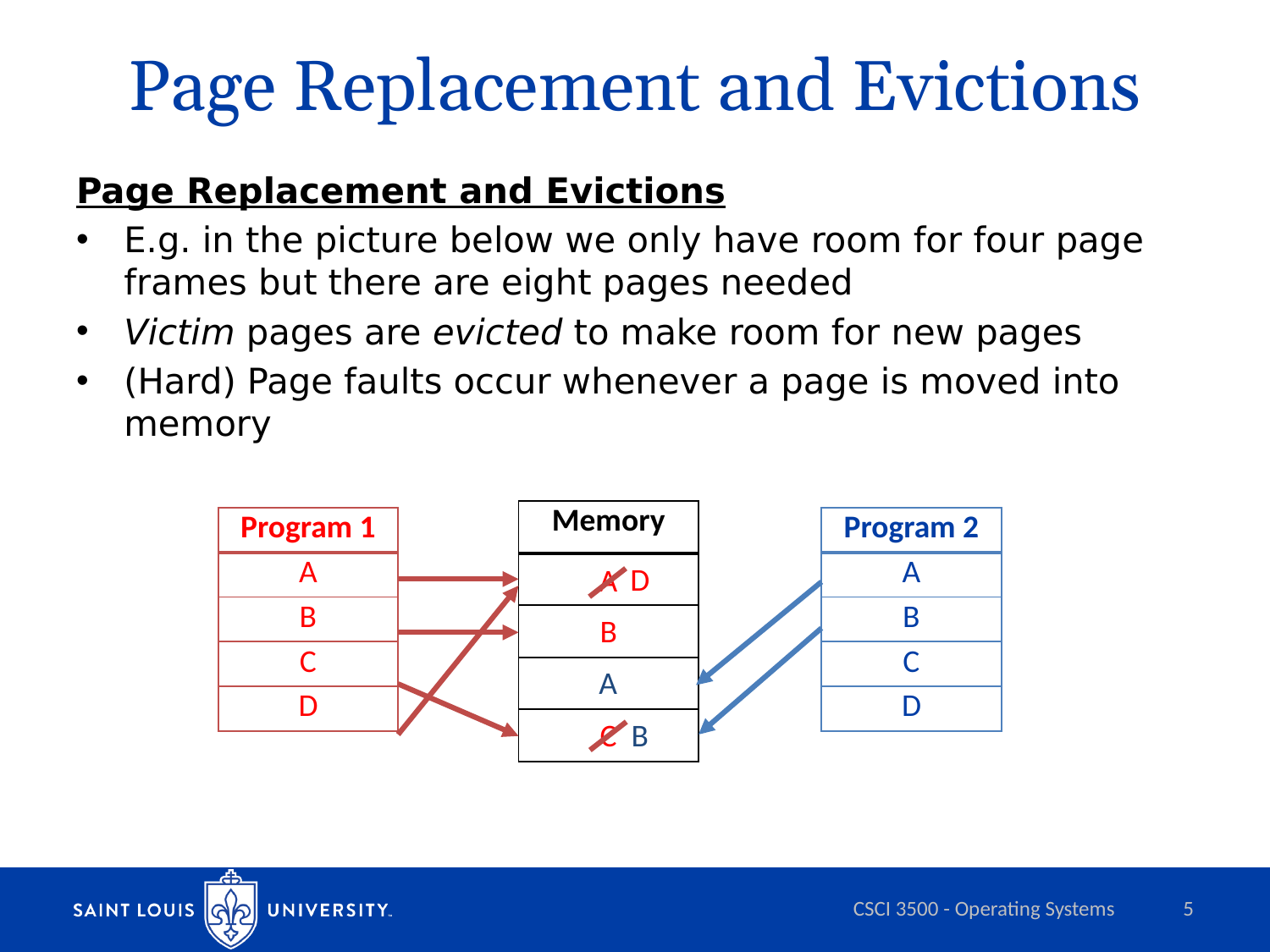

# Page Replacement and Evictions
Page Replacement and Evictions
E.g. in the picture below we only have room for four page frames but there are eight pages needed
Victim pages are evicted to make room for new pages
(Hard) Page faults occur whenever a page is moved into memory

| Memory |
| --- |
|  |
|  |
|  |
|  |
| Program 1 |
| --- |
| A |
| B |
| C |
| D |
| Program 2 |
| --- |
| A |
| B |
| C |
| D |
D
A
B
A
C
B
CSCI 3500 - Operating Systems
5